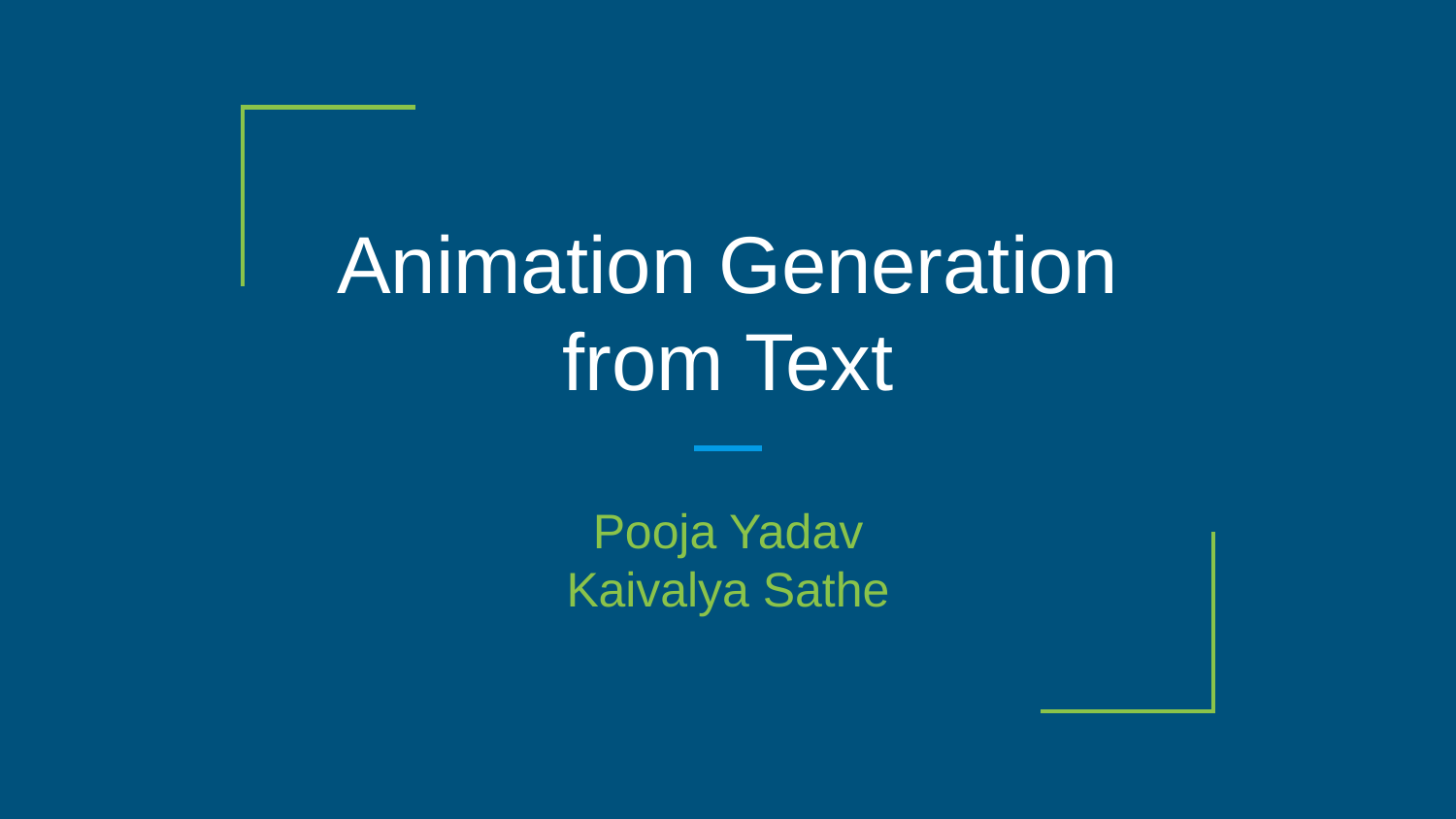

# Animation Generation from Text
Pooja Yadav
Kaivalya Sathe